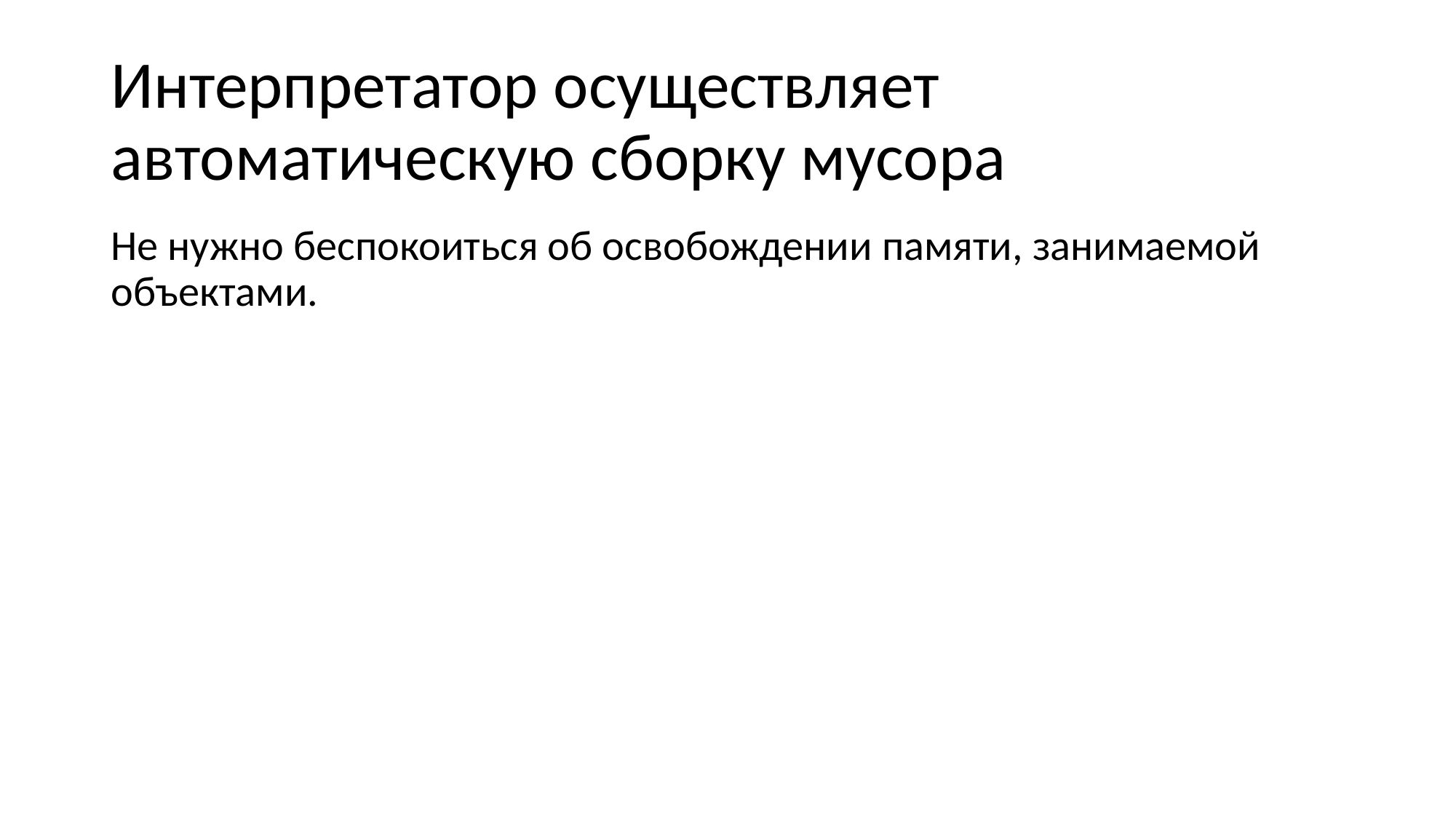

# Интерпретатор осуществляет автоматическую сборку мусора
Не нужно беспокоиться об освобождении памяти, занимаемой объектами.